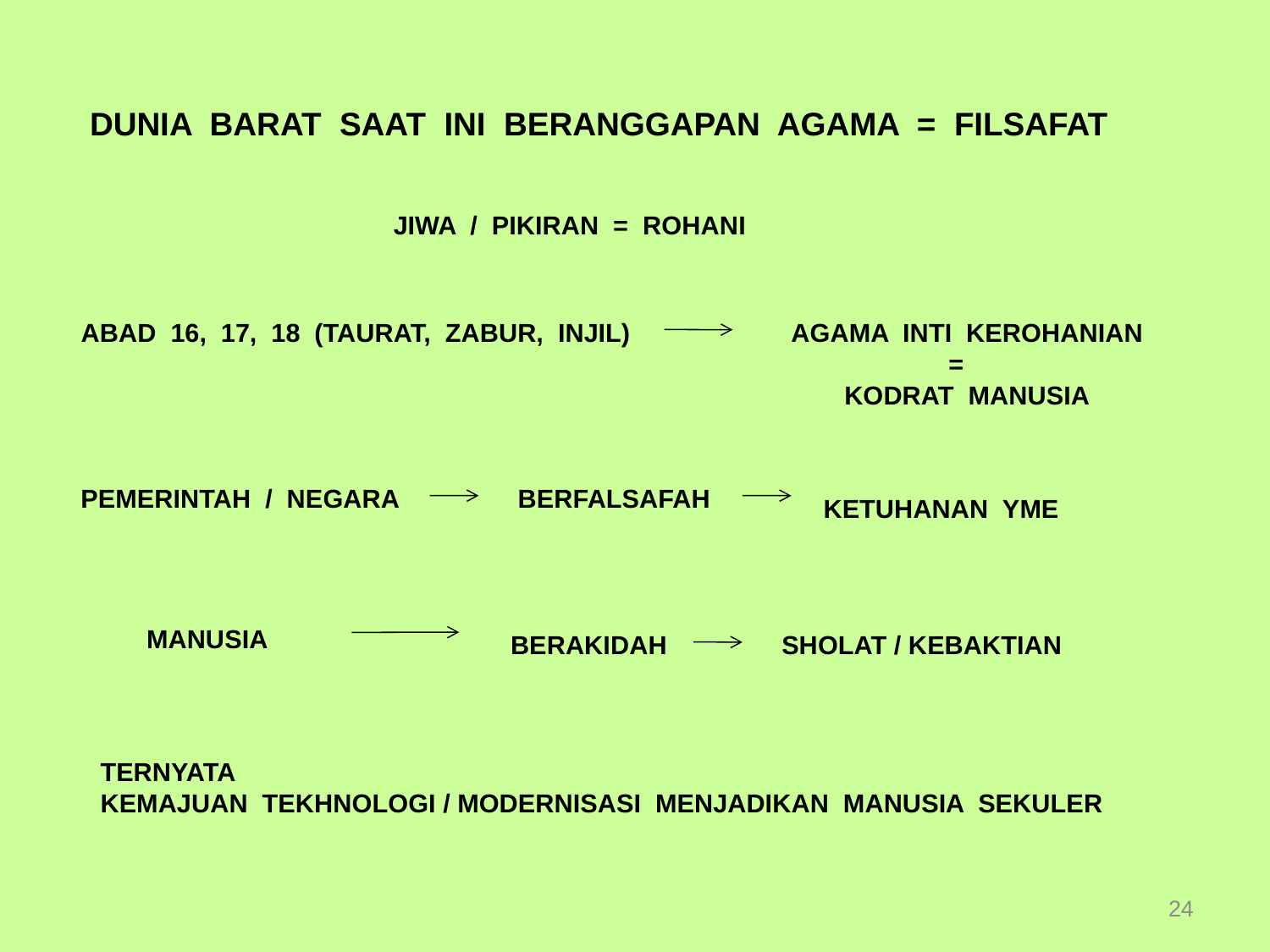

DUNIA  BARAT  SAAT  INI  BERANGGAPAN  AGAMA  =  FILSAFAT
JIWA  /  PIKIRAN  =  ROHANI
ABAD  16,  17,  18  (TAURAT,  ZABUR,  INJIL)
AGAMA  INTI  KEROHANIAN
=
KODRAT  MANUSIA
PEMERINTAH  /  NEGARA
 BERFALSAFAH
KETUHANAN  YME
MANUSIA
BERAKIDAH
 SHOLAT / KEBAKTIAN
TERNYATA
KEMAJUAN  TEKHNOLOGI / MODERNISASI  MENJADIKAN  MANUSIA  SEKULER
24